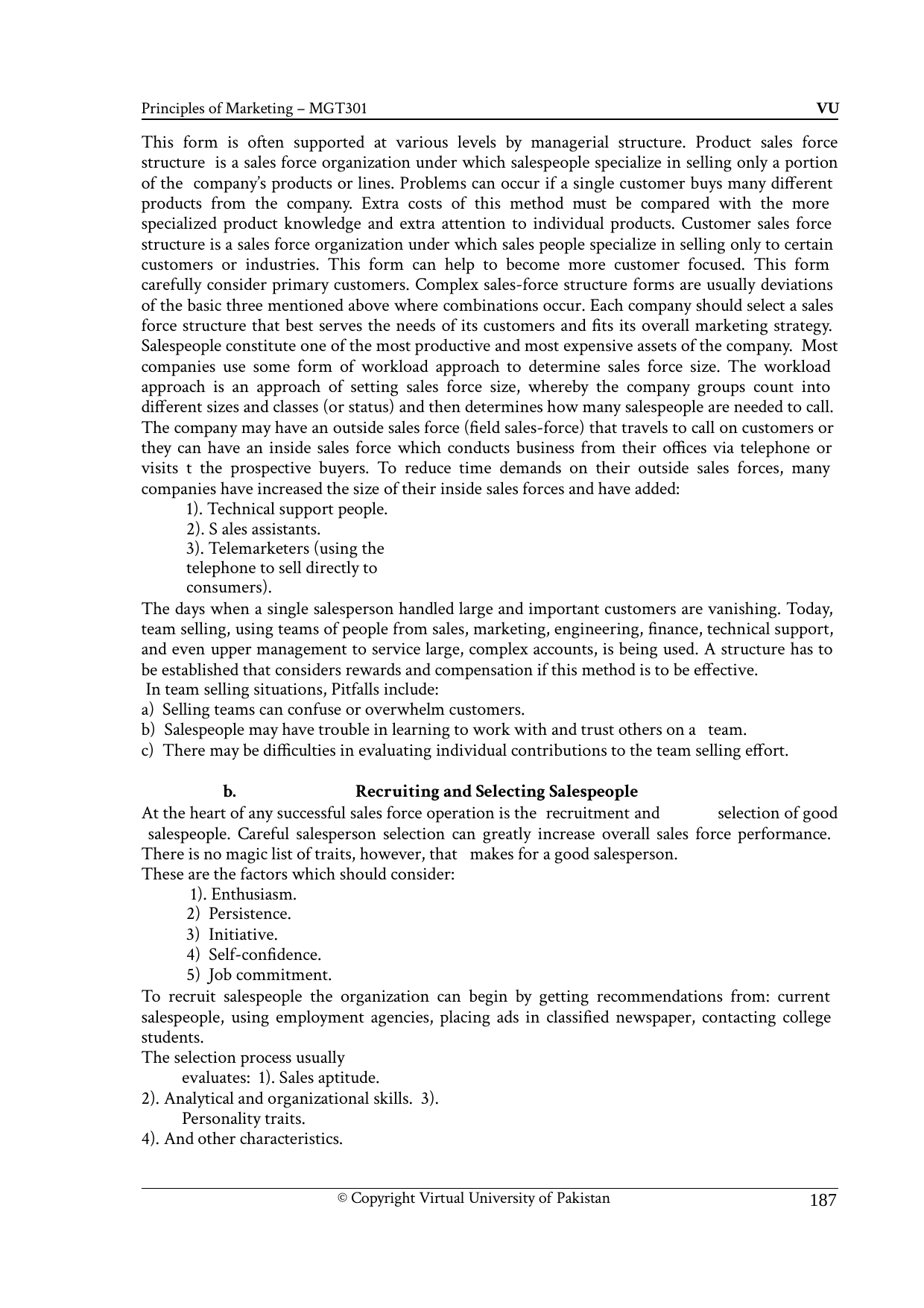

Principles of Marketing – MGT301	VU
This form is often supported at various levels by managerial structure. Product sales force structure  is a sales force organization under which salespeople specialize in selling only a portion of the  company’s products or lines. Problems can occur if a single customer buys many different  products from the company. Extra costs of this method must be compared with the more  specialized product knowledge and extra attention to individual products. Customer sales force  structure is a sales force organization under which sales people specialize in selling only to certain  customers or industries. This form can help to become more customer focused. This form  carefully consider primary customers. Complex sales-force structure forms are usually deviations  of the basic three mentioned above where combinations occur. Each company should select a sales  force structure that best serves the needs of its customers and fits its overall marketing strategy.  Salespeople constitute one of the most productive and most expensive assets of the company.  Most companies use some form of workload approach to determine sales force size. The workload  approach is an approach of setting sales force size, whereby the company groups count into  different sizes and classes (or status) and then determines how many salespeople are needed to call.  The company may have an outside sales force (field sales-force) that travels to call on customers or  they can have an inside sales force which conducts business from their offices via telephone or  visits t the prospective buyers. To reduce time demands on their outside sales forces, many  companies have increased the size of their inside sales forces and have added:
1). Technical support people.  2). S ales assistants.
3). Telemarketers (using the telephone to sell directly to consumers).
The days when a single salesperson handled large and important customers are vanishing. Today,  team selling, using teams of people from sales, marketing, engineering, finance, technical support,  and even upper management to service large, complex accounts, is being used. A structure has to  be established that considers rewards and compensation if this method is to be effective.
In team selling situations, Pitfalls include:
Selling teams can confuse or overwhelm customers.
Salespeople may have trouble in learning to work with and trust others on a  team.
There may be difficulties in evaluating individual contributions to the team selling effort.

b.	Recruiting and Selecting Salespeople
At the heart of any successful sales force operation is the  recruitment and	selection of good  salespeople. Careful salesperson selection can greatly increase overall sales force performance.  There is no magic list of traits, however, that   makes for a good salesperson.
These are the factors which should consider:  1). Enthusiasm.
Persistence.
Initiative.
Self-confidence.
Job commitment.
To recruit salespeople the organization can begin by getting recommendations from: current  salespeople, using employment agencies, placing ads in classified newspaper, contacting college  students.
The selection process usually evaluates:  1). Sales aptitude.
2). Analytical and organizational skills.  3). Personality traits.
4). And other characteristics.

© Copyright Virtual University of Pakistan
187